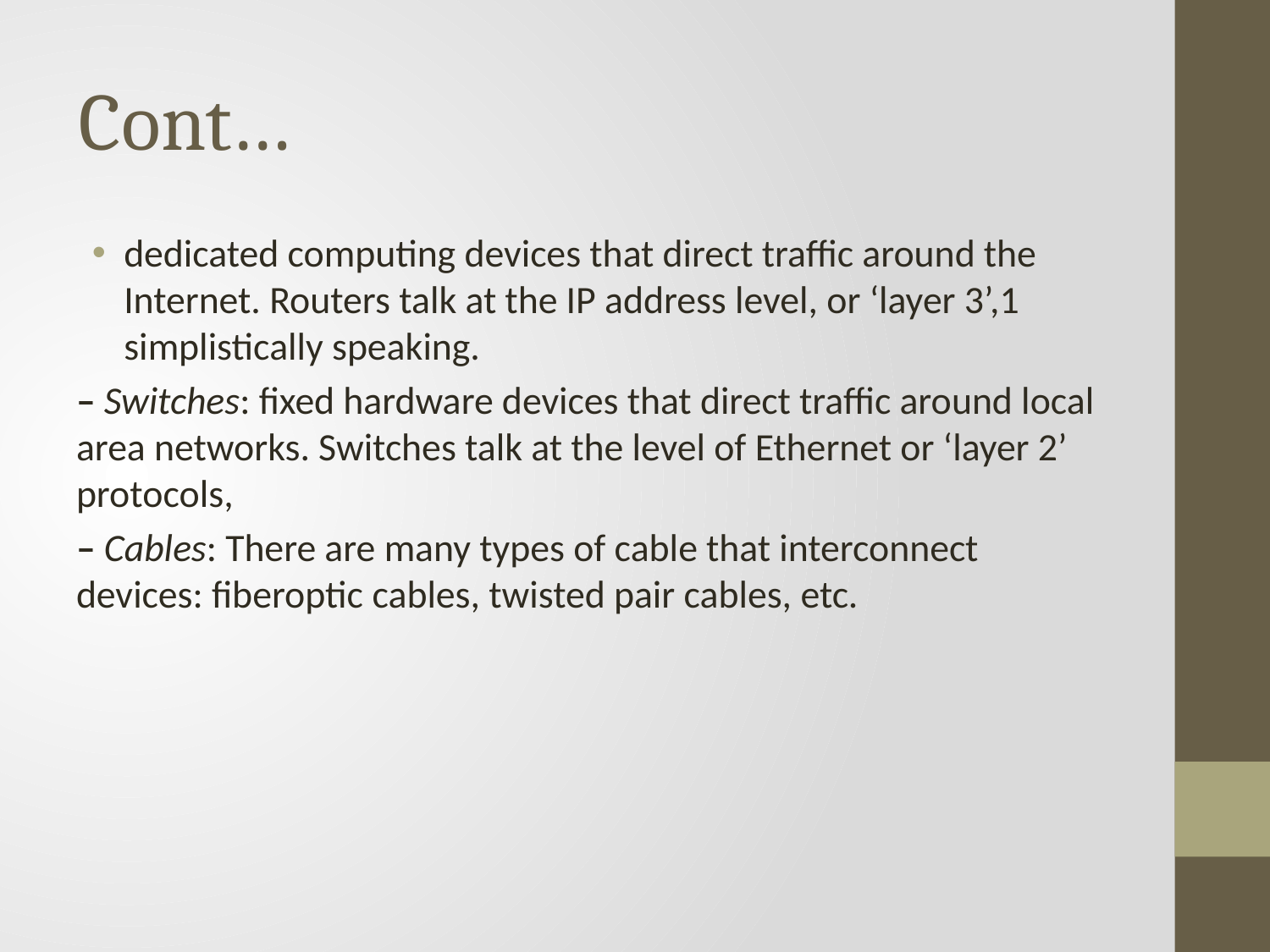

# Cont…
dedicated computing devices that direct traffic around the Internet. Routers talk at the IP address level, or ‘layer 3’,1 simplistically speaking.
– Switches: fixed hardware devices that direct traffic around local area networks. Switches talk at the level of Ethernet or ‘layer 2’ protocols,
– Cables: There are many types of cable that interconnect devices: fiberoptic cables, twisted pair cables, etc.